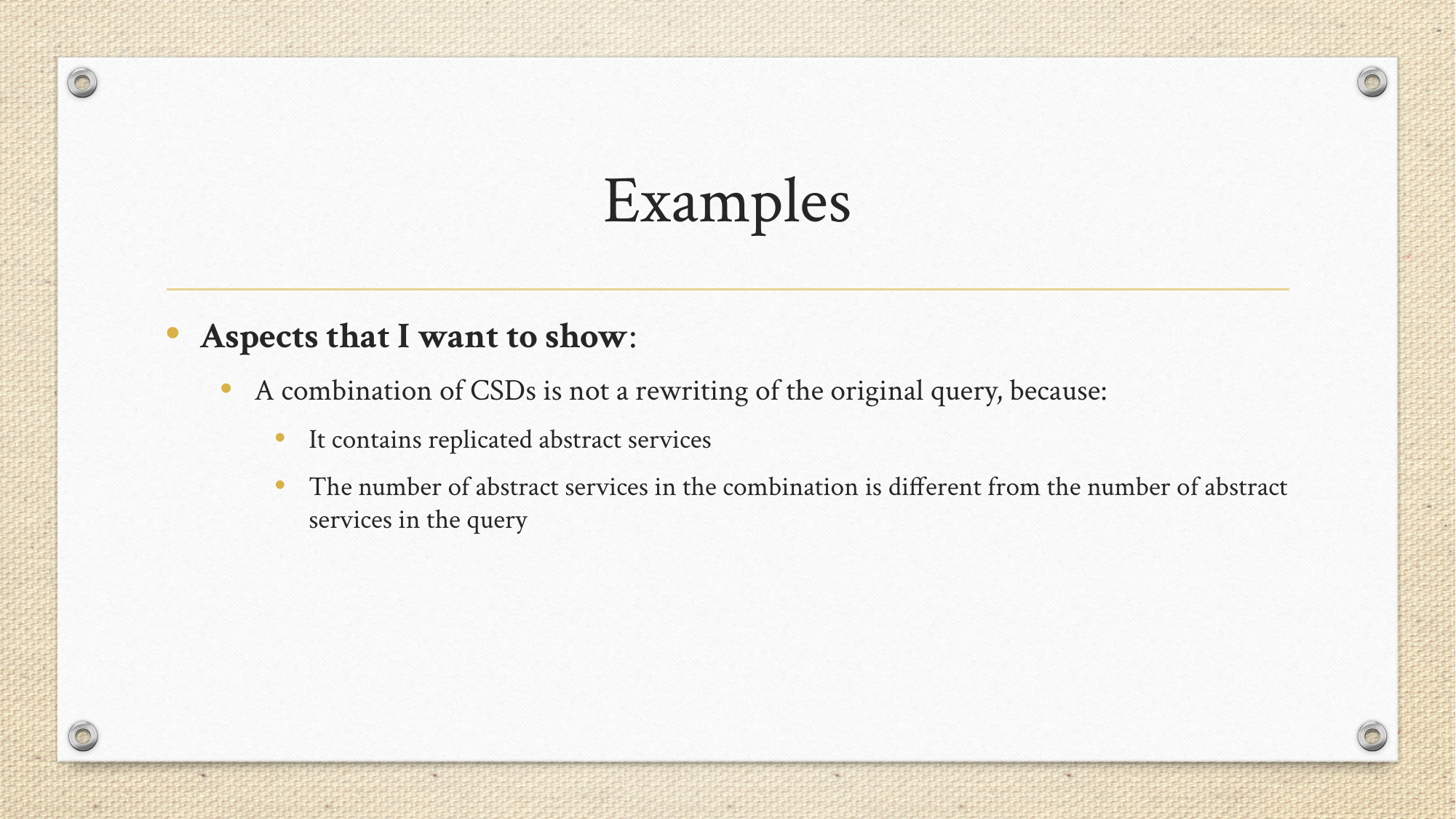

# Examples
Aspects that I want to show:
A combination of CSDs is not a rewriting of the original query, because:
It contains replicated abstract services
The number of abstract services in the combination is different from the number of abstract services in the query